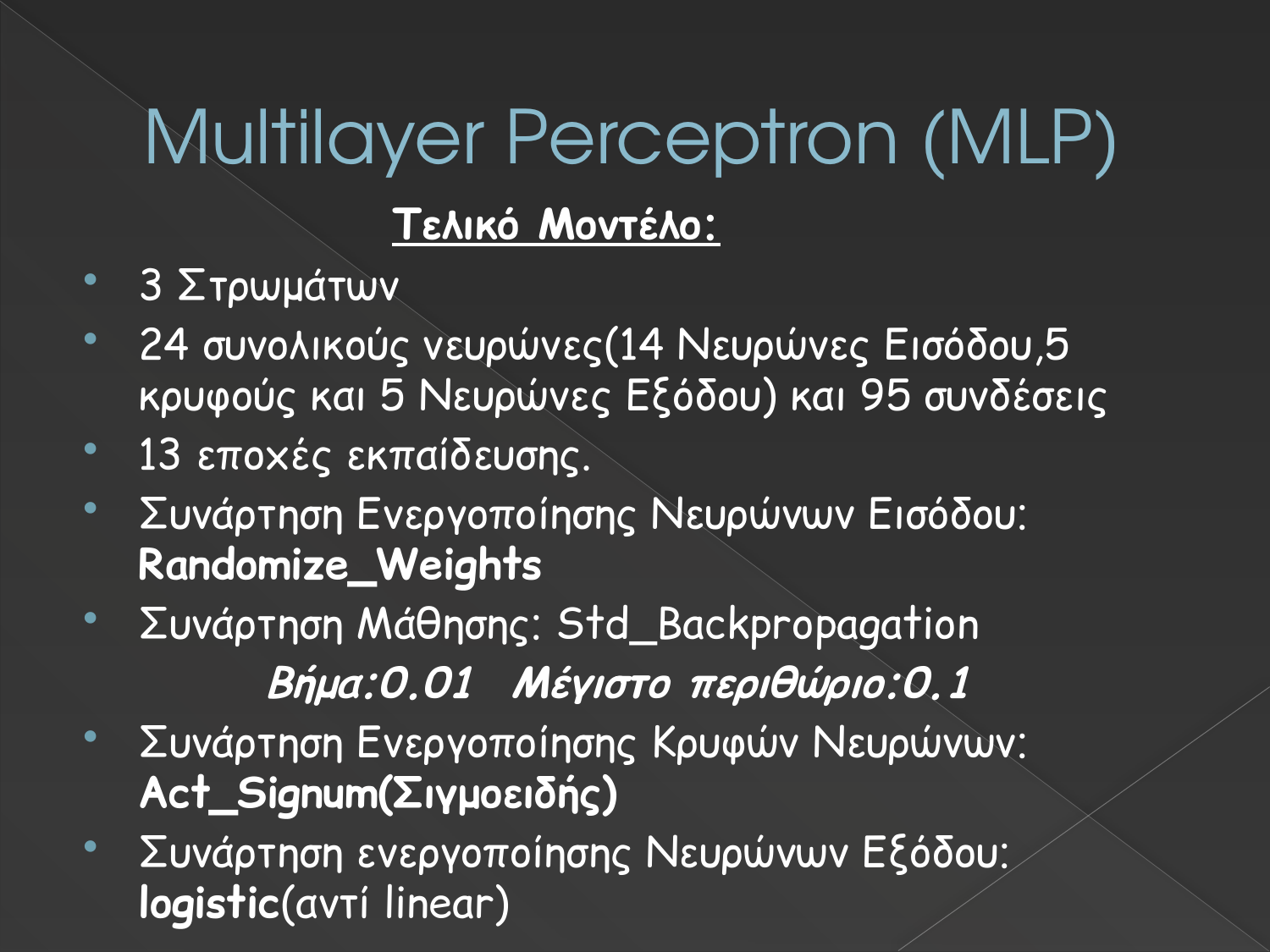

# Multilayer Perceptron (MLP)
			Τελικό Μοντέλο:
3 Στρωμάτων
24 συνολικούς νευρώνες(14 Νευρώνες Εισόδου,5 κρυφούς και 5 Νευρώνες Εξόδου) και 95 συνδέσεις
13 εποχές εκπαίδευσης.
Συνάρτηση Ενεργοποίησης Νευρώνων Εισόδου: Randomize_Weights
Συνάρτηση Μάθησης: Std_Backpropagation
		Βήμα:0.01  Μέγιστο περιθώριο:0.1
Συνάρτηση Ενεργοποίησης Κρυφών Νευρώνων: Αct_Signum(Σιγμοειδής)
Συνάρτηση ενεργοποίησης Νευρώνων Εξόδου: logistic(αντί linear)